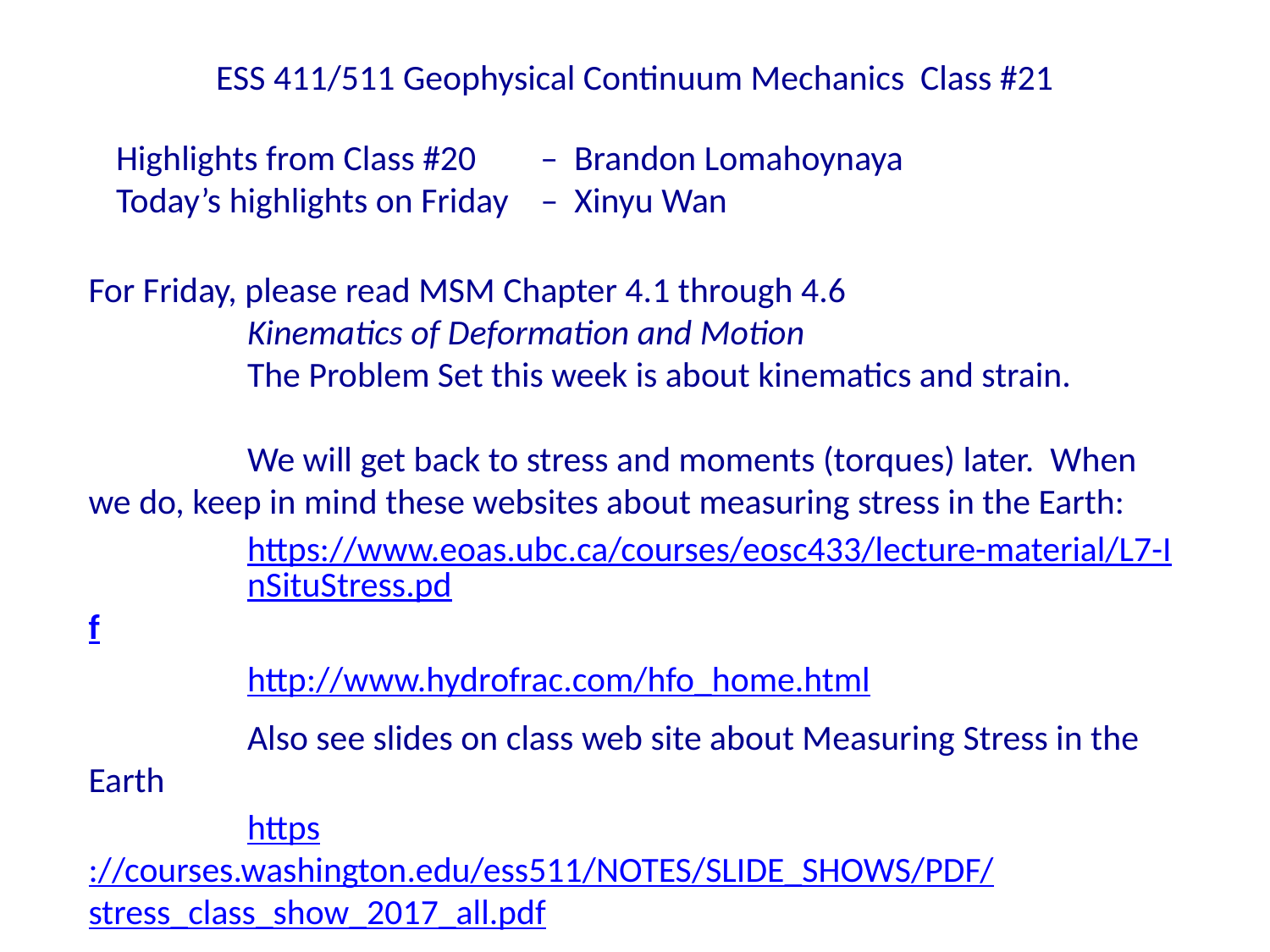

# ESS 411/511 Geophysical Continuum Mechanics  Class #21
Highlights from Class #20        –  Brandon Lomahoynaya
Today’s highlights on Friday    –  Xinyu Wan
For Friday, please read MSM Chapter 4.1 through 4.6
Kinematics of Deformation and Motion
The Problem Set this week is about kinematics and strain.

We will get back to stress and moments (torques) later.  When we do, keep in mind these websites about measuring stress in the Earth:
https://www.eoas.ubc.ca/courses/eosc433/lecture-material/L7-InSituStress.pdf
http://www.hydrofrac.com/hfo_home.html
Also see slides on class web site about Measuring Stress in the Earth
https://courses.washington.edu/ess511/NOTES/SLIDE_SHOWS/PDF/stress_class_show_2017_all.pdf